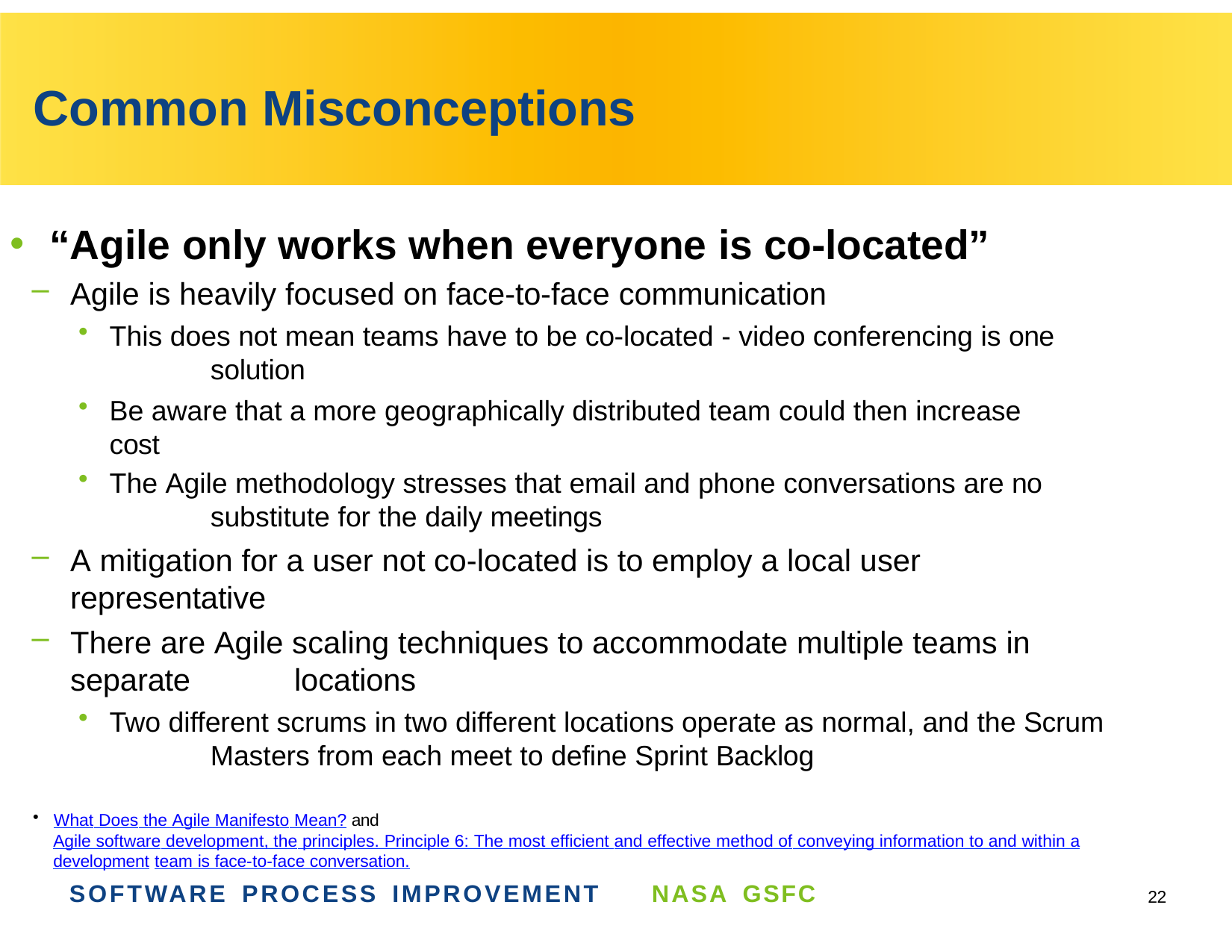

# Common Misconceptions
“Agile only works when everyone is co-located”
Agile is heavily focused on face-to-face communication
This does not mean teams have to be co-located - video conferencing is one 	solution
Be aware that a more geographically distributed team could then increase cost
The Agile methodology stresses that email and phone conversations are no 	substitute for the daily meetings
A mitigation for a user not co-located is to employ a local user representative
There are Agile scaling techniques to accommodate multiple teams in separate 	locations
Two different scrums in two different locations operate as normal, and the Scrum 	Masters from each meet to define Sprint Backlog
What Does the Agile Manifesto Mean? and
Agile software development, the principles. Principle 6: The most efficient and effective method of conveying information to and within a development team is face-to-face conversation.
SOFTWARE PROCESS IMPROVEMENT
NASA GSFC
22